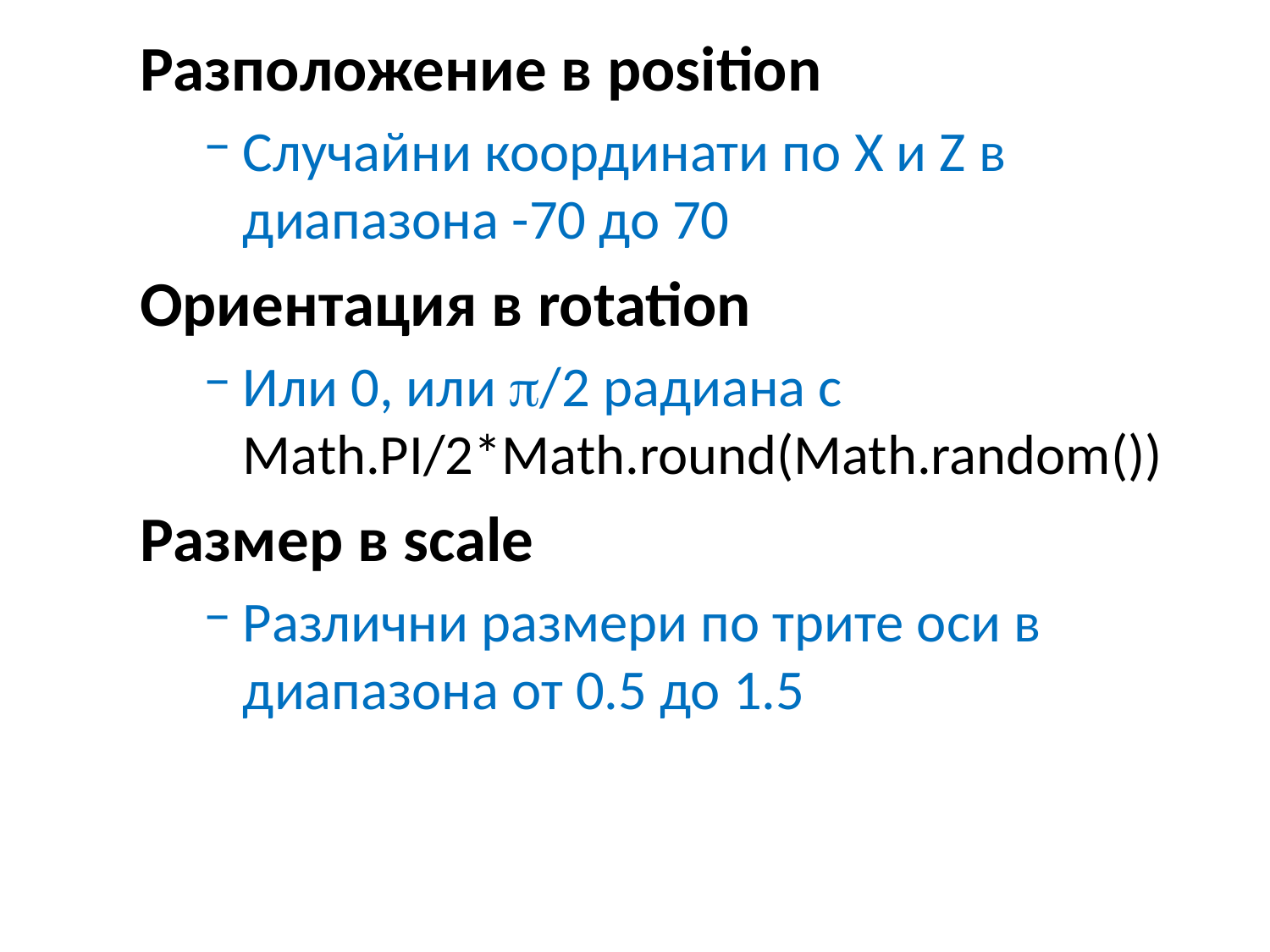

Разположение в position
Случайни координати по X и Z в диапазона -70 до 70
Ориентация в rotation
Или 0, или π/2 радиана с Math.PI/2*Math.round(Math.random())
Размер в scale
Различни размери по трите оси в диапазона от 0.5 до 1.5